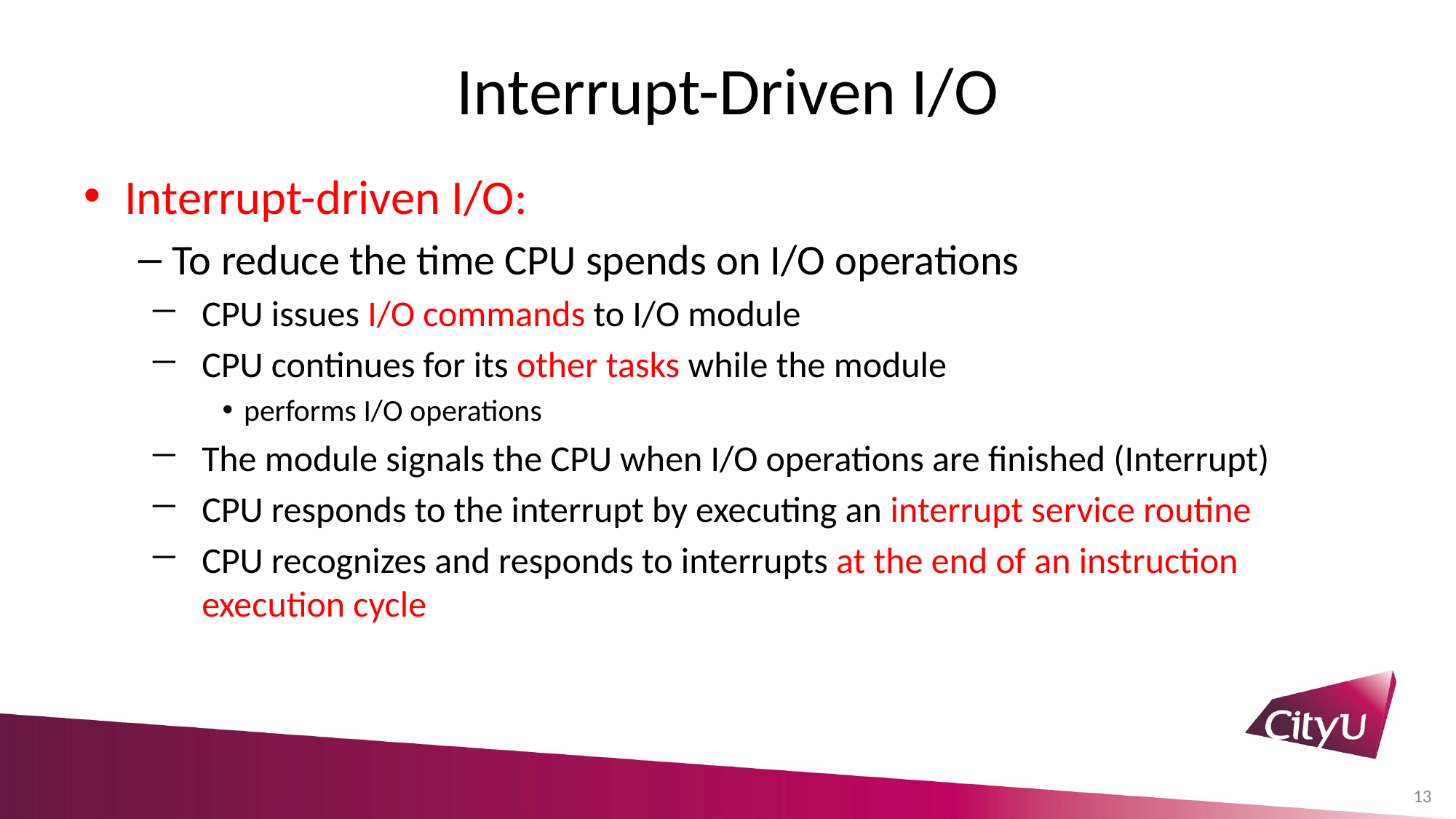

# Interrupt-Driven I/O
Interrupt-driven I/O:
To reduce the time CPU spends on I/O operations
CPU issues I/O commands to I/O module
CPU continues for its other tasks while the module
performs I/O operations
The module signals the CPU when I/O operations are finished (Interrupt)
CPU responds to the interrupt by executing an interrupt service routine
CPU recognizes and responds to interrupts at the end of an instruction execution cycle
13